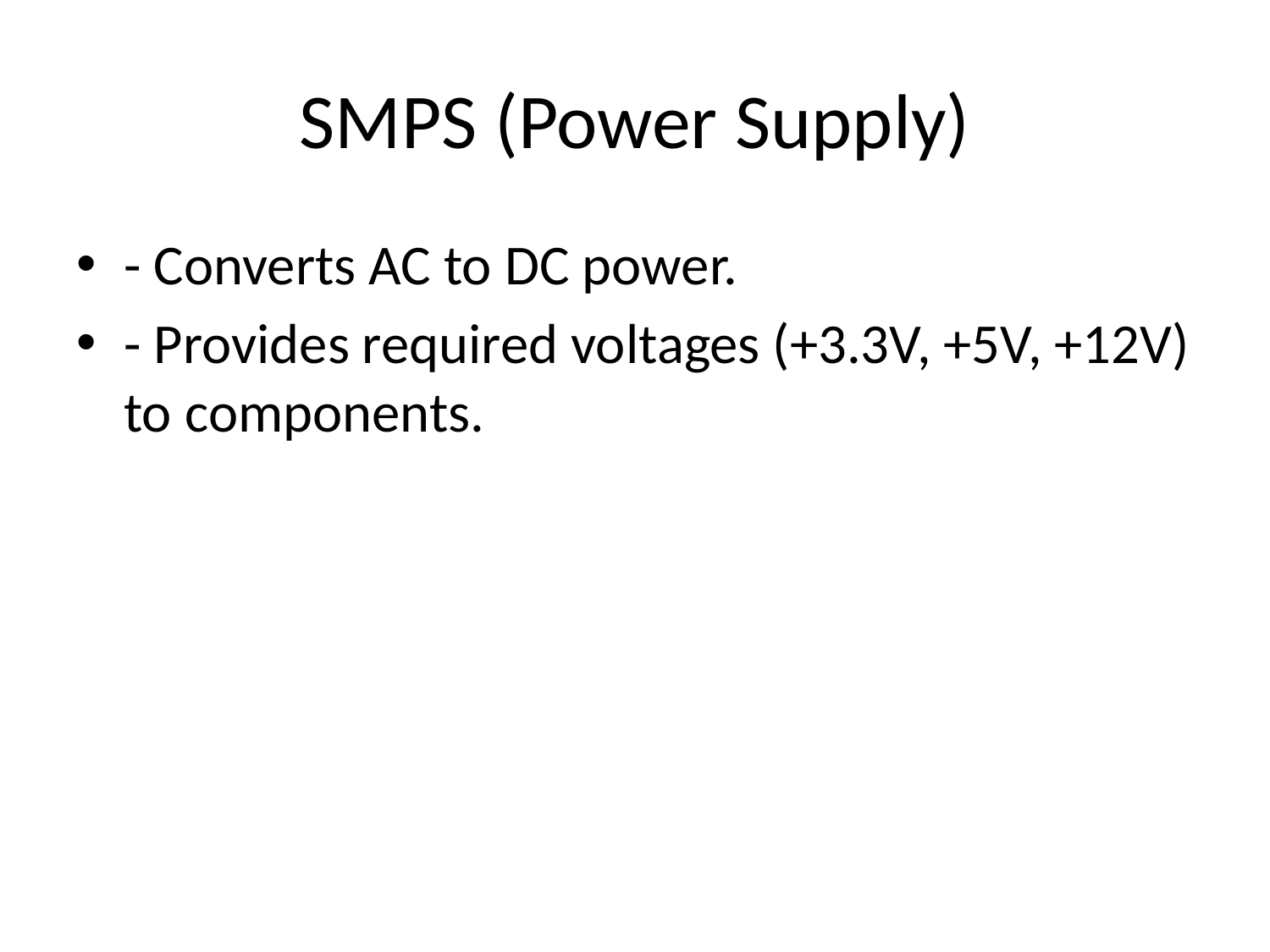

# SMPS (Power Supply)
- Converts AC to DC power.
- Provides required voltages (+3.3V, +5V, +12V) to components.